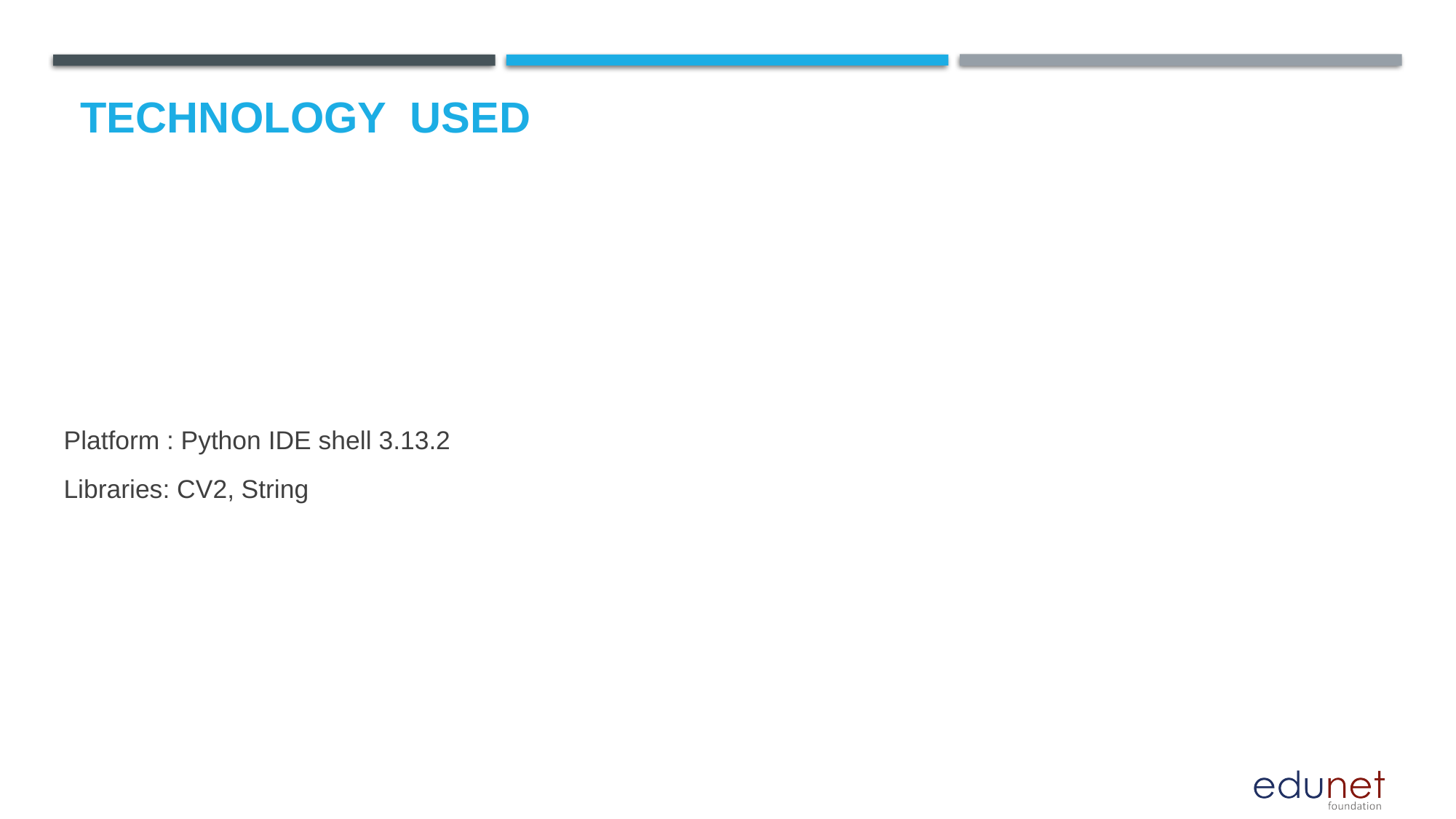

# Technology  used
Platform : Python IDE shell 3.13.2
Libraries: CV2, String